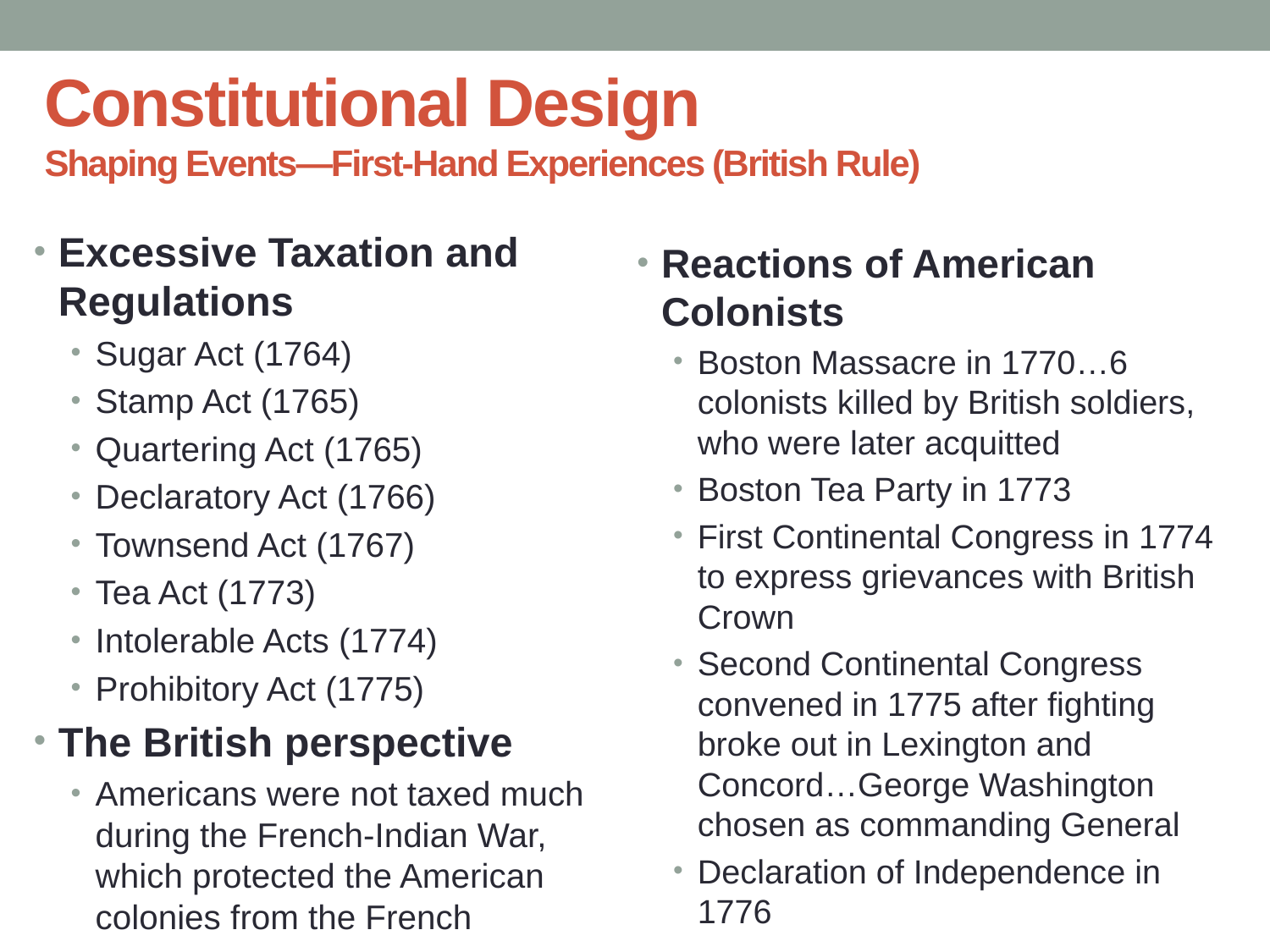

# Constitutional Design Shaping Events—First-Hand Experiences (British Rule)
Excessive Taxation and Regulations
Sugar Act (1764)
Stamp Act (1765)
Quartering Act (1765)
Declaratory Act (1766)
Townsend Act (1767)
Tea Act (1773)
Intolerable Acts (1774)
Prohibitory Act (1775)
The British perspective
Americans were not taxed much during the French-Indian War, which protected the American colonies from the French

Reactions of American Colonists
Boston Massacre in 1770…6 colonists killed by British soldiers, who were later acquitted
Boston Tea Party in 1773
First Continental Congress in 1774 to express grievances with British Crown
Second Continental Congress convened in 1775 after fighting broke out in Lexington and Concord…George Washington chosen as commanding General
Declaration of Independence in 1776